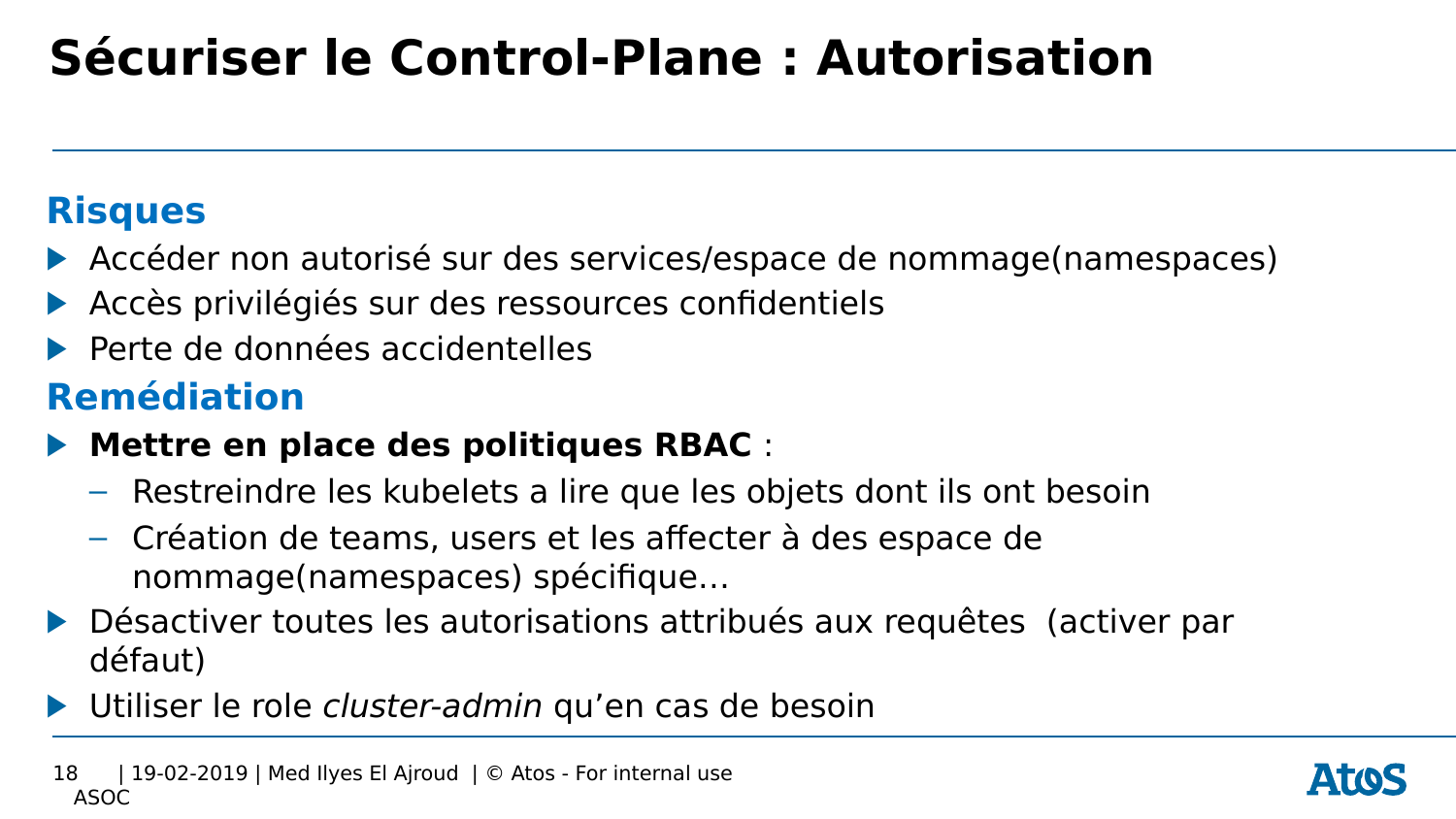

# Sécuriser le Control-Plane : Autorisation
Risques
Accéder non autorisé sur des services/espace de nommage(namespaces)
Accès privilégiés sur des ressources confidentiels
Perte de données accidentelles
Remédiation
Mettre en place des politiques RBAC :
Restreindre les kubelets a lire que les objets dont ils ont besoin
Création de teams, users et les affecter à des espace de nommage(namespaces) spécifique…
Désactiver toutes les autorisations attribués aux requêtes  (activer par défaut)
Utiliser le role cluster-admin qu’en cas de besoin

18